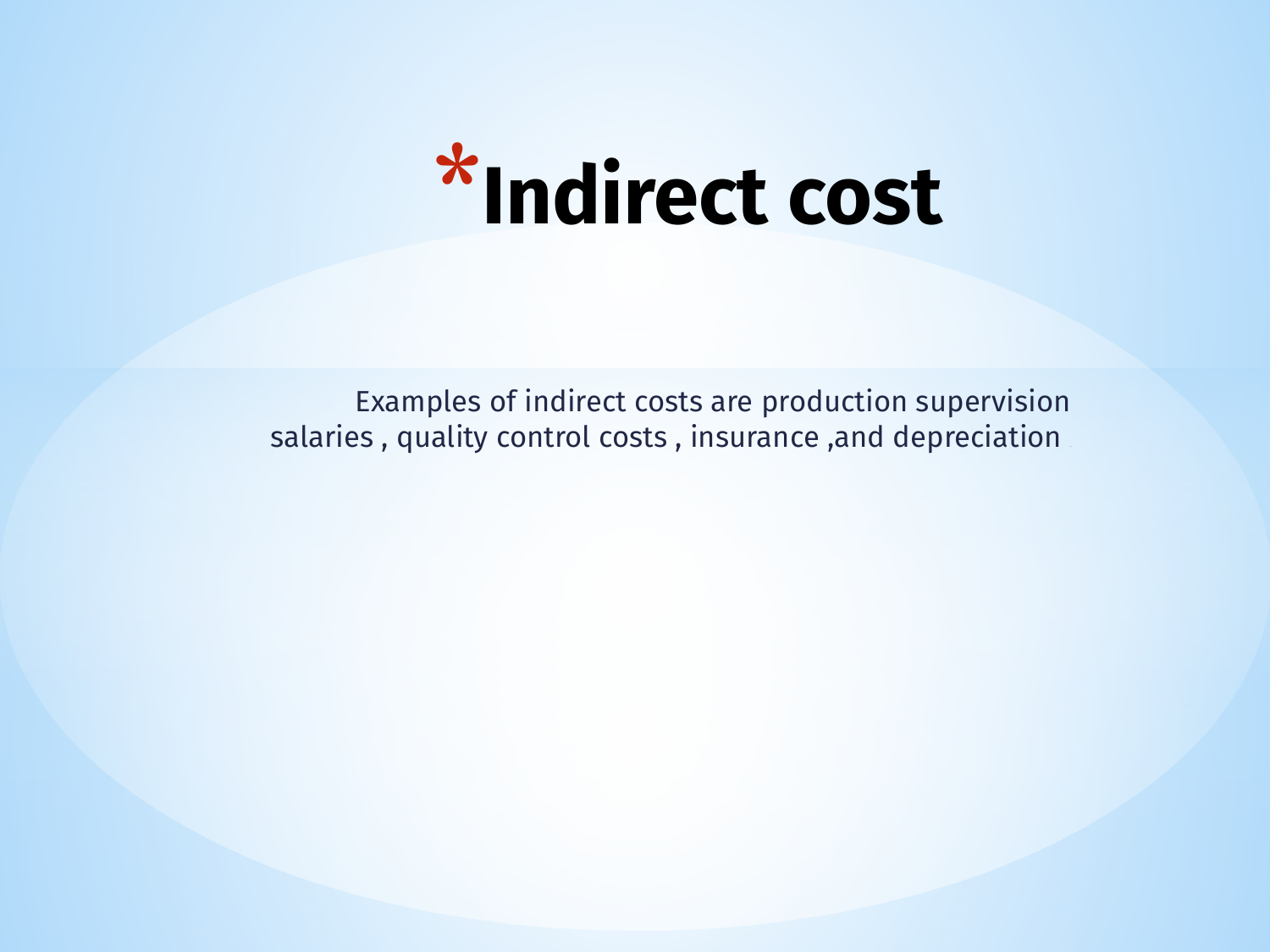

# Indirect cost
Examples of indirect costs are production supervision salaries , quality control costs , insurance ,and depreciation .